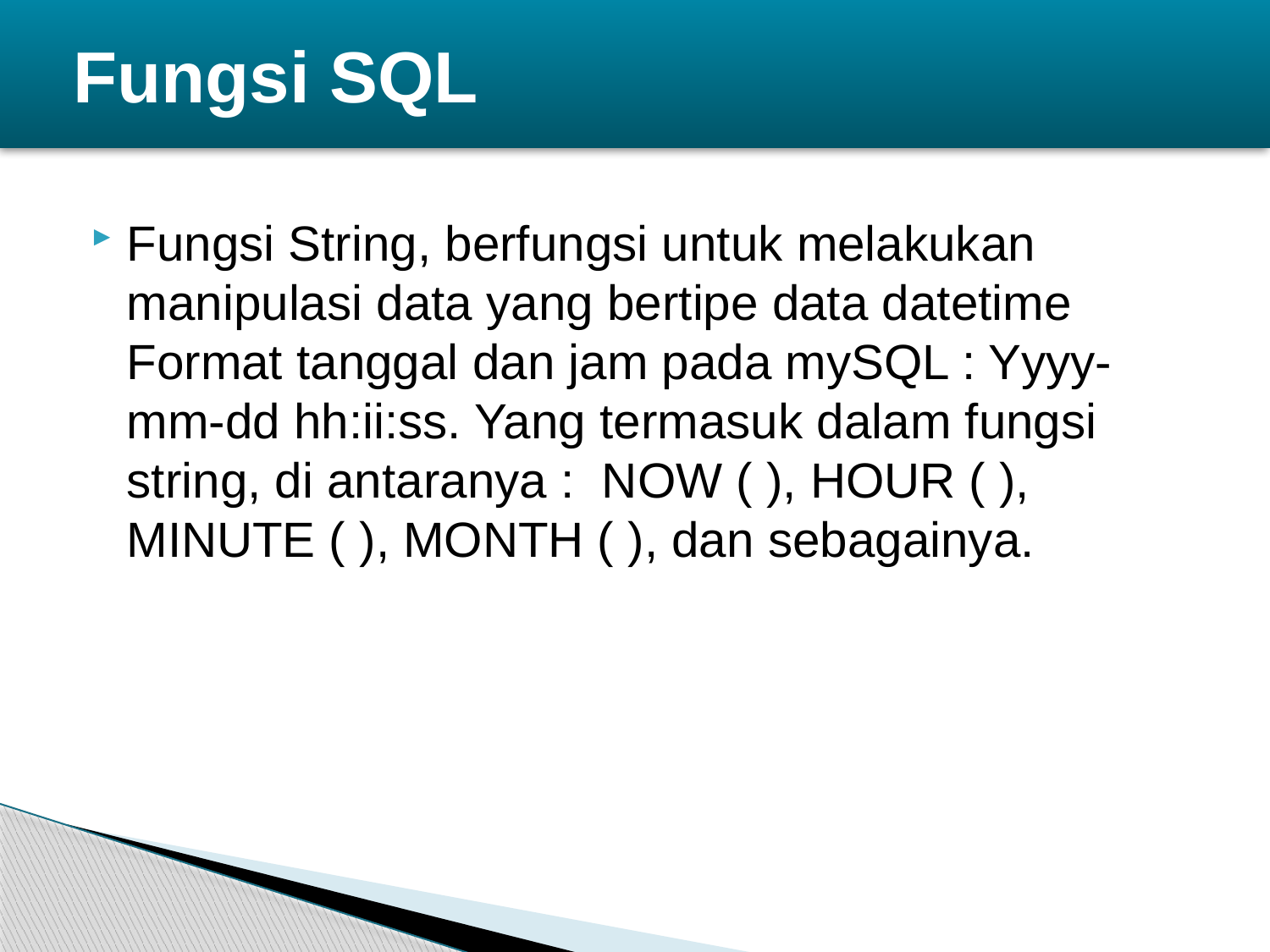

# Fungsi SQL
Fungsi String, berfungsi untuk melakukan manipulasi data yang bertipe data datetime Format tanggal dan jam pada mySQL : Yyyy-mm-dd hh:ii:ss. Yang termasuk dalam fungsi string, di antaranya :  NOW ( ), HOUR ( ), MINUTE ( ), MONTH ( ), dan sebagainya.